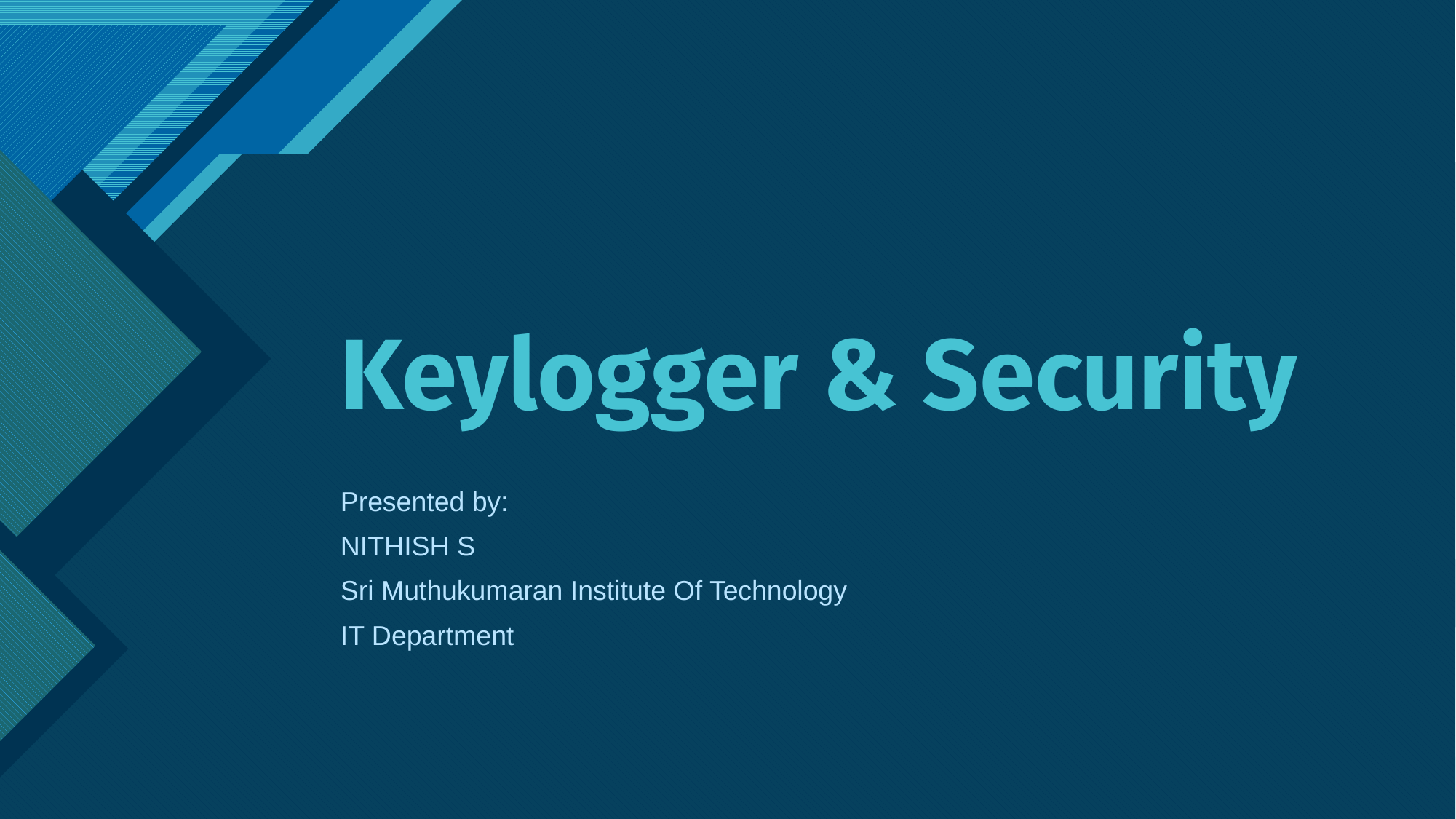

# Keylogger & Security
Presented by:
NITHISH S
Sri Muthukumaran Institute Of Technology
IT Department